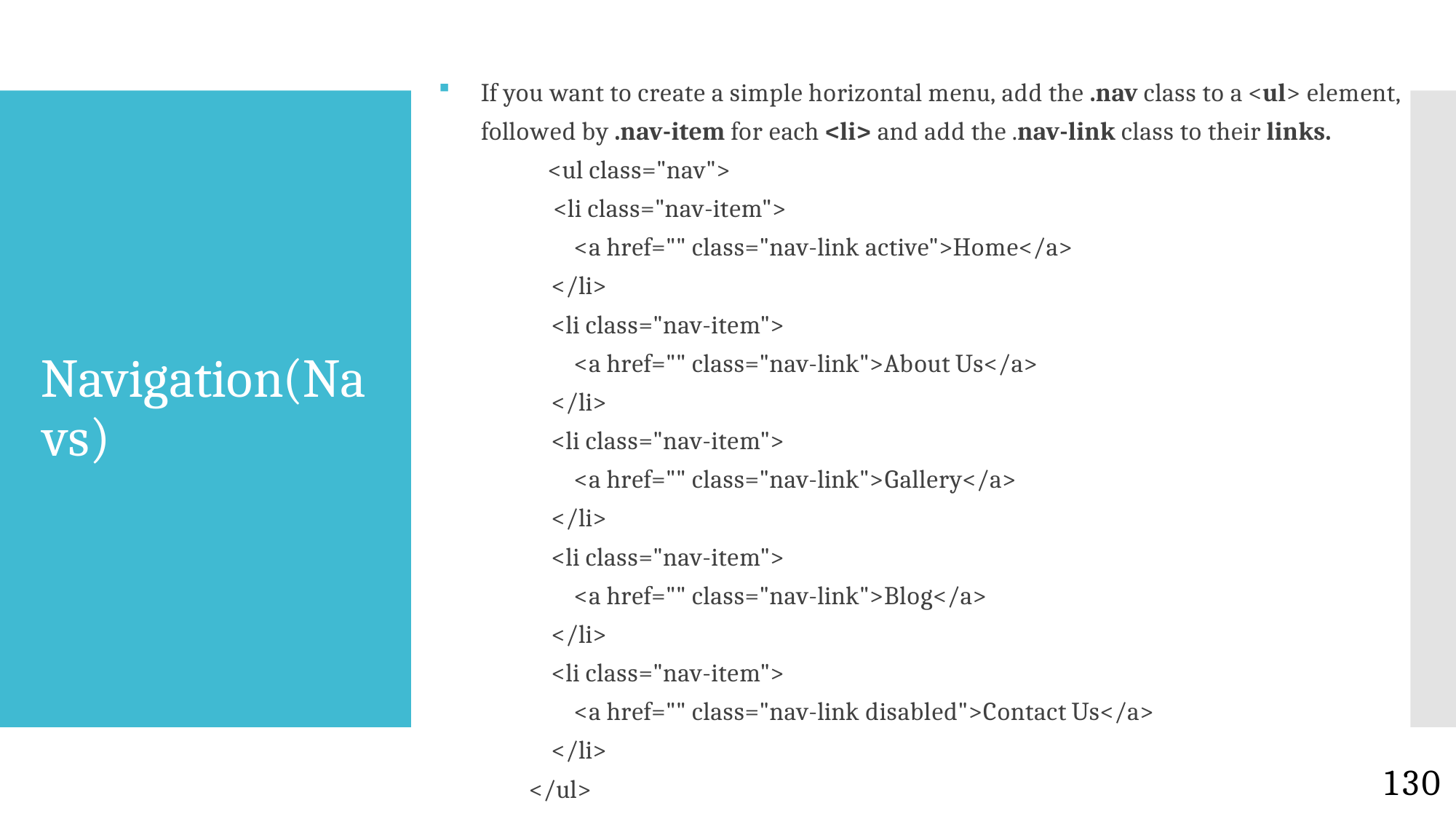

If you want to create a simple horizontal menu, add the .nav class to a <ul> element, followed by .nav-item for each <li> and add the .nav-link class to their links.
	<ul class="nav">
 	 <li class="nav-item">
                        <a href="" class="nav-link active">Home</a>
                    </li>
                    <li class="nav-item">
                        <a href="" class="nav-link">About Us</a>
                    </li>
                    <li class="nav-item">
                        <a href="" class="nav-link">Gallery</a>
                    </li>
                    <li class="nav-item">
                        <a href="" class="nav-link">Blog</a>
                    </li>
                    <li class="nav-item">
                        <a href="" class="nav-link disabled">Contact Us</a>
                    </li>
                </ul>
# Navigation(Navs)
130